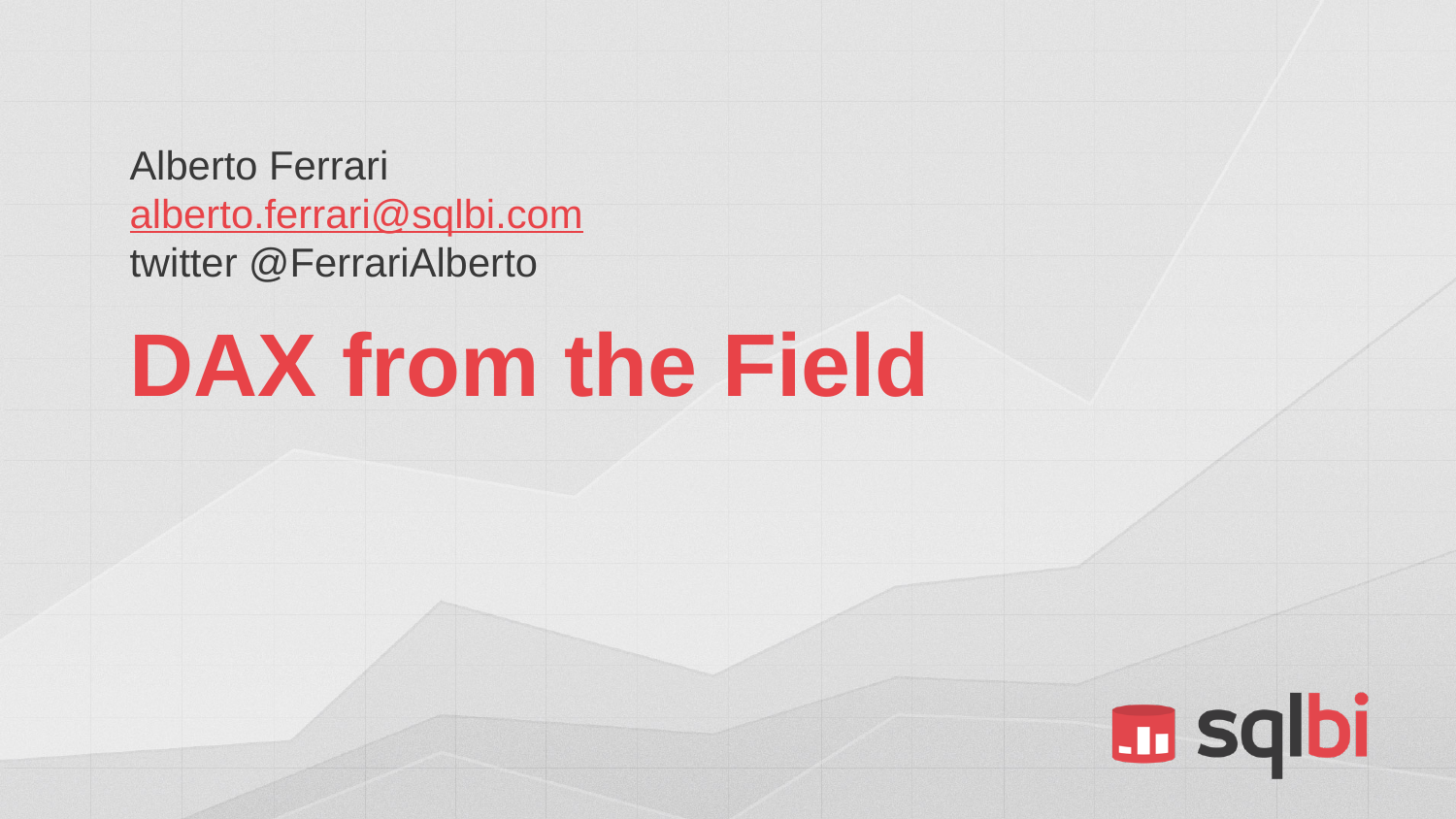

Alberto Ferrari
alberto.ferrari@sqlbi.com
twitter @FerrariAlberto
# DAX from the Field